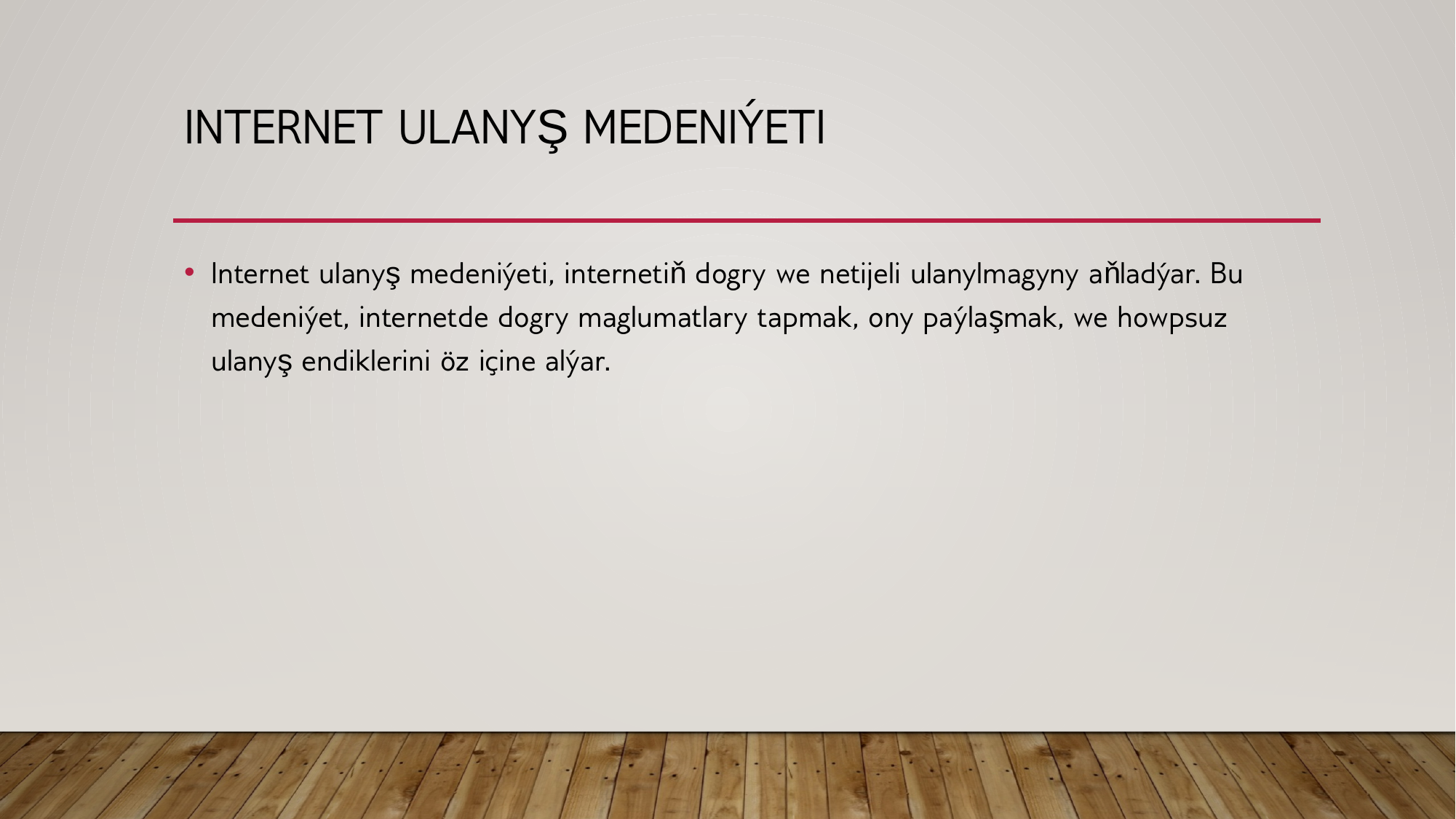

# Internet ulanyş medeniýeti
Internet ulanyş medeniýeti, internetiň dogry we netijeli ulanylmagyny aňladýar. Bu medeniýet, internetde dogry maglumatlary tapmak, ony paýlaşmak, we howpsuz ulanyş endiklerini öz içine alýar.